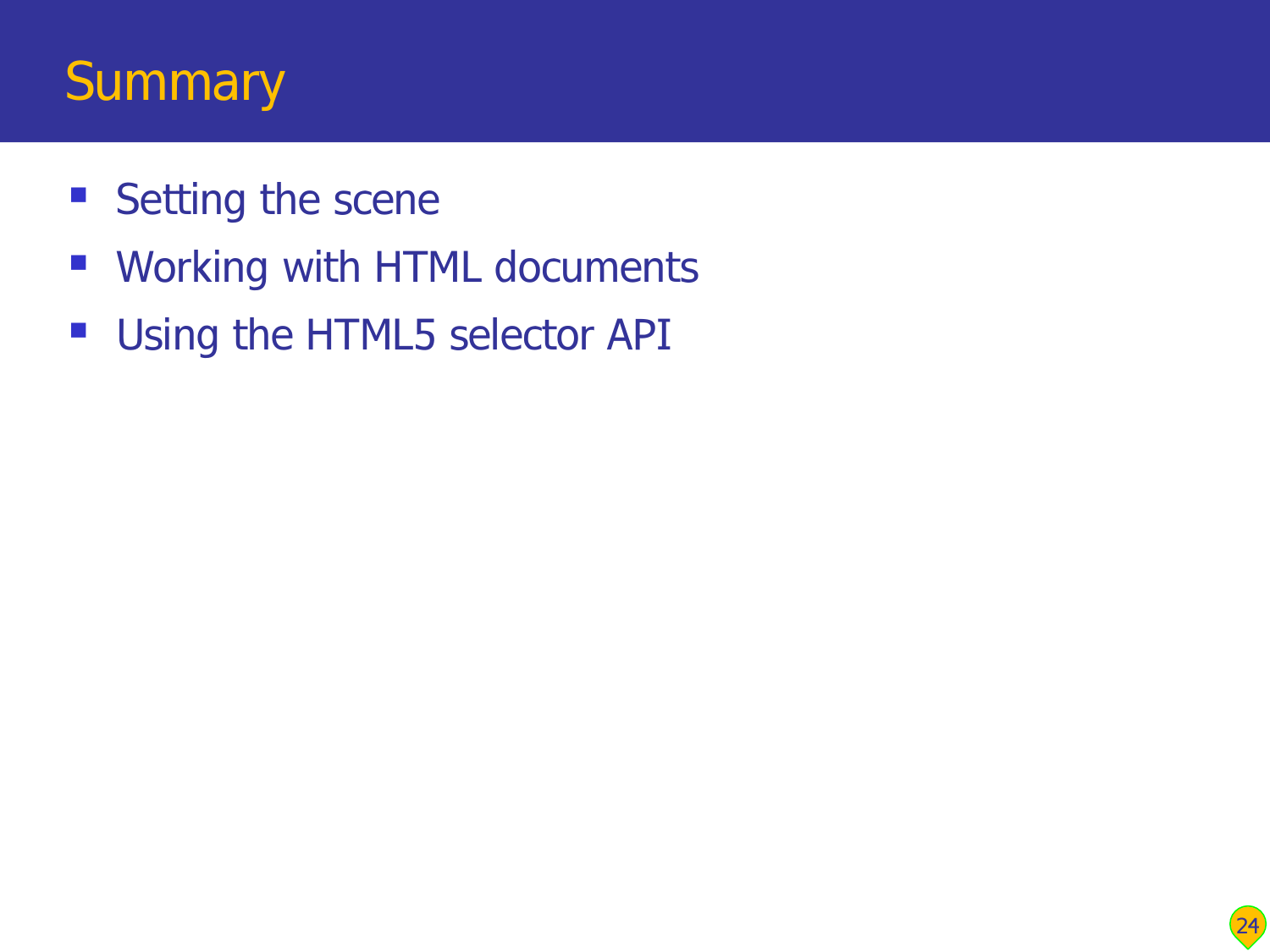

# Summary
Setting the scene
Working with HTML documents
Using the HTML5 selector API
24